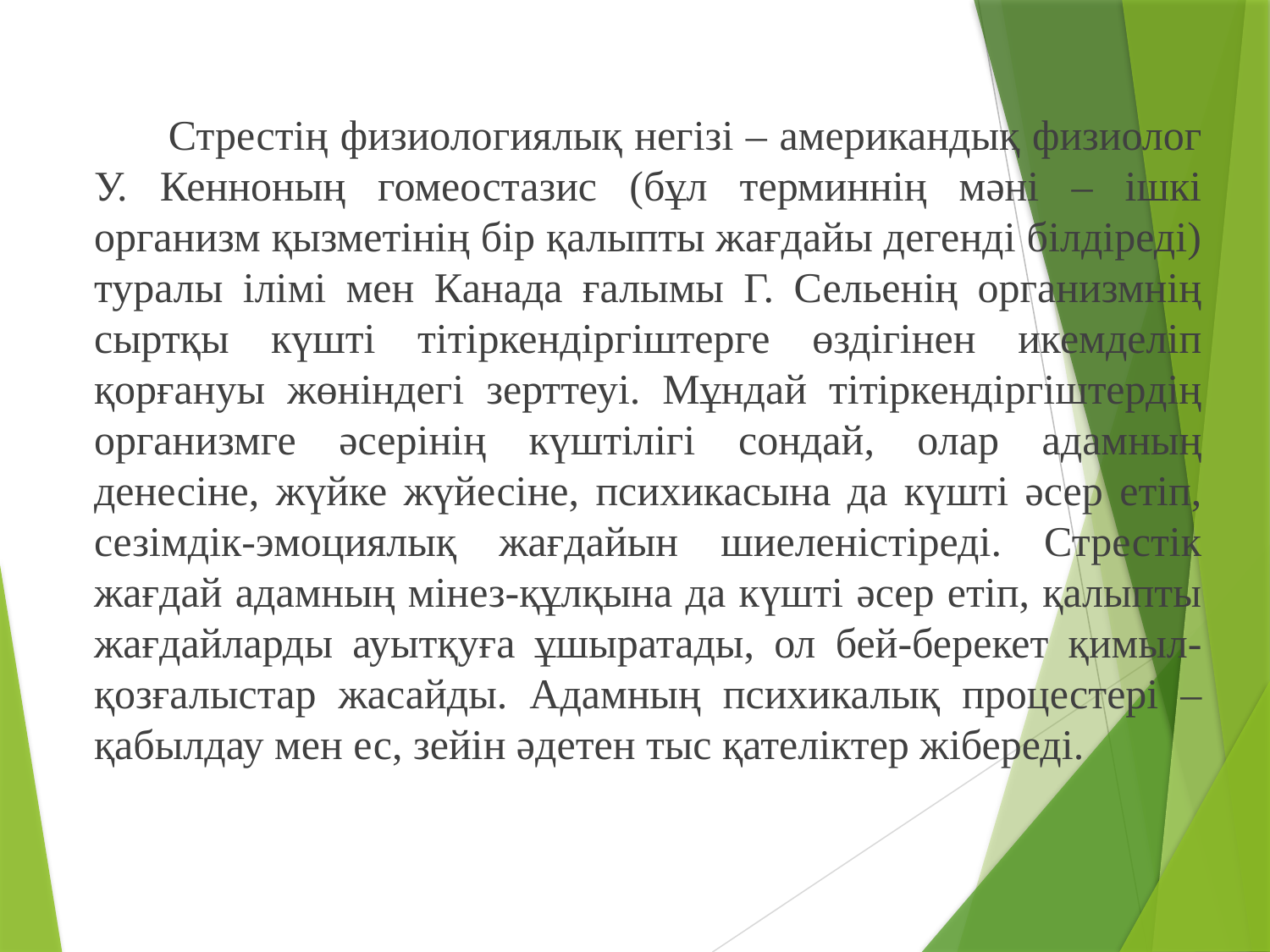

Стрестің физиологиялық негізі – американдық физиолог У. Кенноның гомеостазис (бұл терминнің мәні – ішкі организм қызметінің бір қалыпты жағдайы дегенді білдіреді) туралы ілімі мен Канада ғалымы Г. Сельенің организмнің сыртқы күшті тітіркендіргіштерге өздігінен икемделіп қорғануы жөніндегі зерттеуі. Мұндай тітіркендіргіштердің организмге әсерінің күштілігі сондай, олар адамның денесіне, жүйке жүйесіне, психикасына да күшті әсер етіп, сезімдік-эмоциялық жағдайын шиеленістіреді. Стрестік жағдай адамның мінез-құлқына да күшті әсер етіп, қалыпты жағдайларды ауытқуға ұшыратады, ол бей-берекет қимыл-қозғалыстар жасайды. Адамның психикалық процестері – қабылдау мен ес, зейін әдетен тыс қателіктер жібереді.